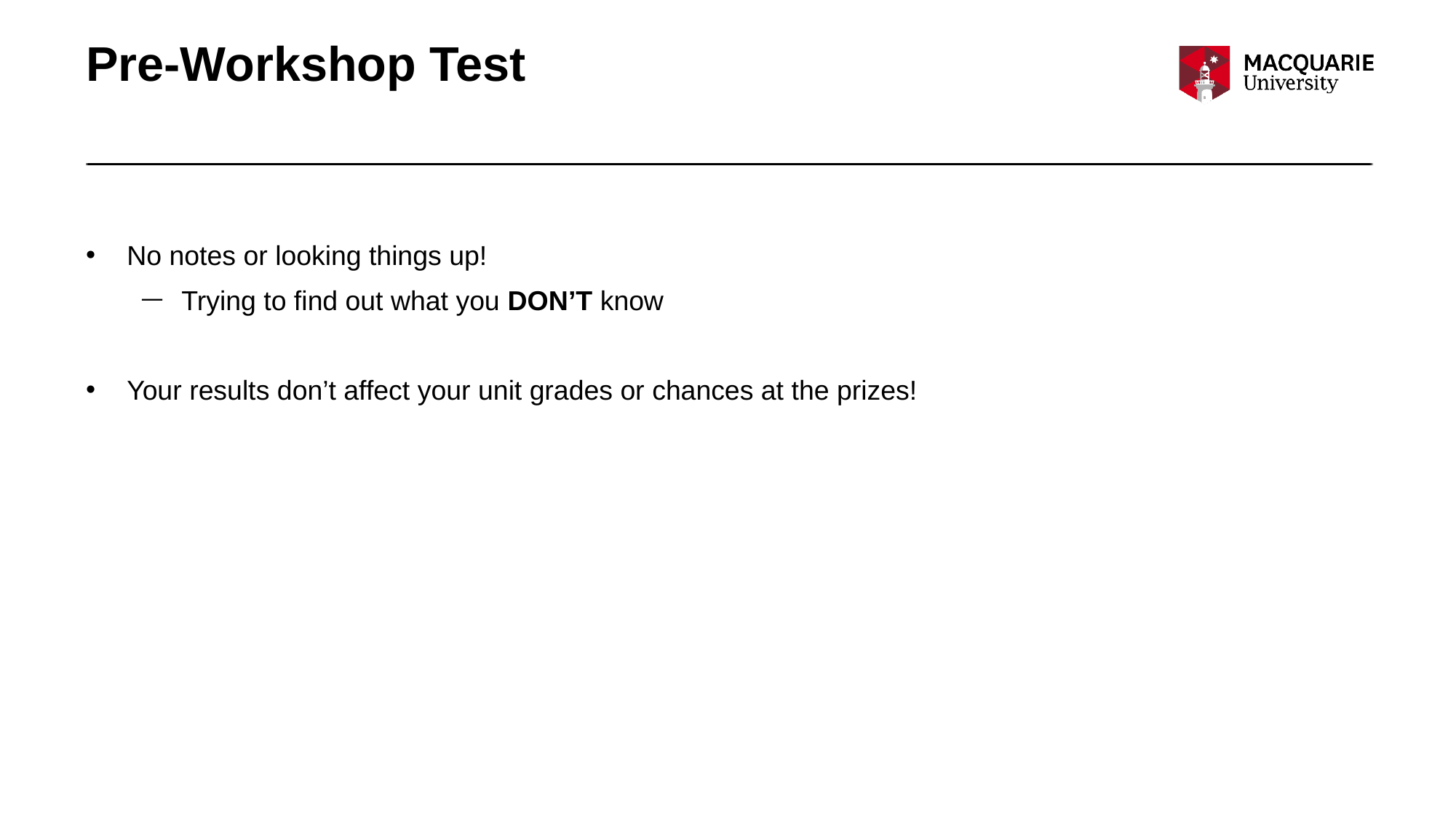

# Pre-Workshop Test

No notes or looking things up!
Trying to find out what you DON’T know

Your results don’t affect your unit grades or chances at the prizes!